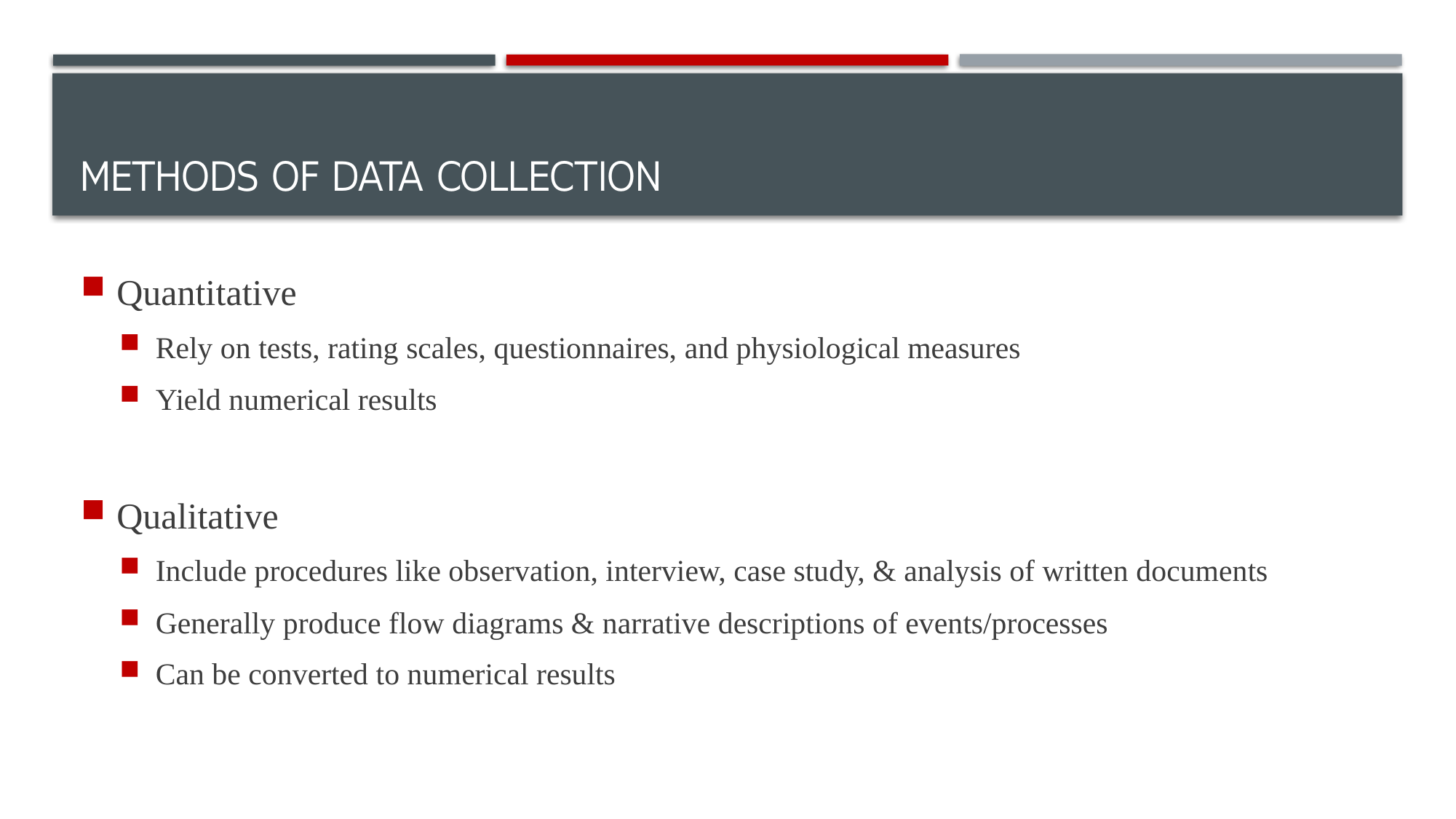

# Methods of Data Collection
Quantitative
Rely on tests, rating scales, questionnaires, and physiological measures
Yield numerical results

Qualitative
Include procedures like observation, interview, case study, & analysis of written documents
Generally produce flow diagrams & narrative descriptions of events/processes
Can be converted to numerical results